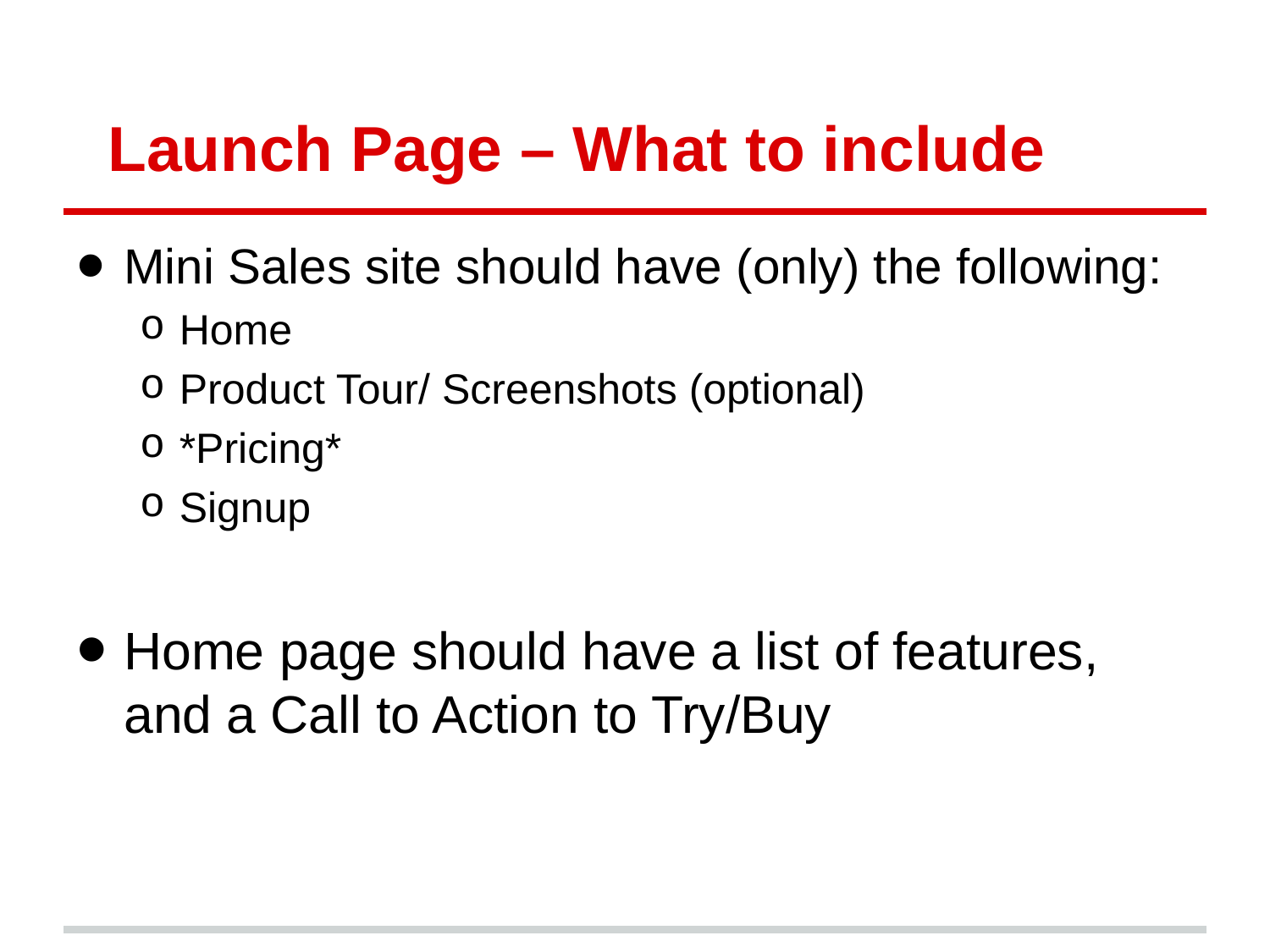

# Launch Page – What to include
Mini Sales site should have (only) the following:
Home
Product Tour/ Screenshots (optional)
*Pricing*
Signup

Home page should have a list of features, and a Call to Action to Try/Buy